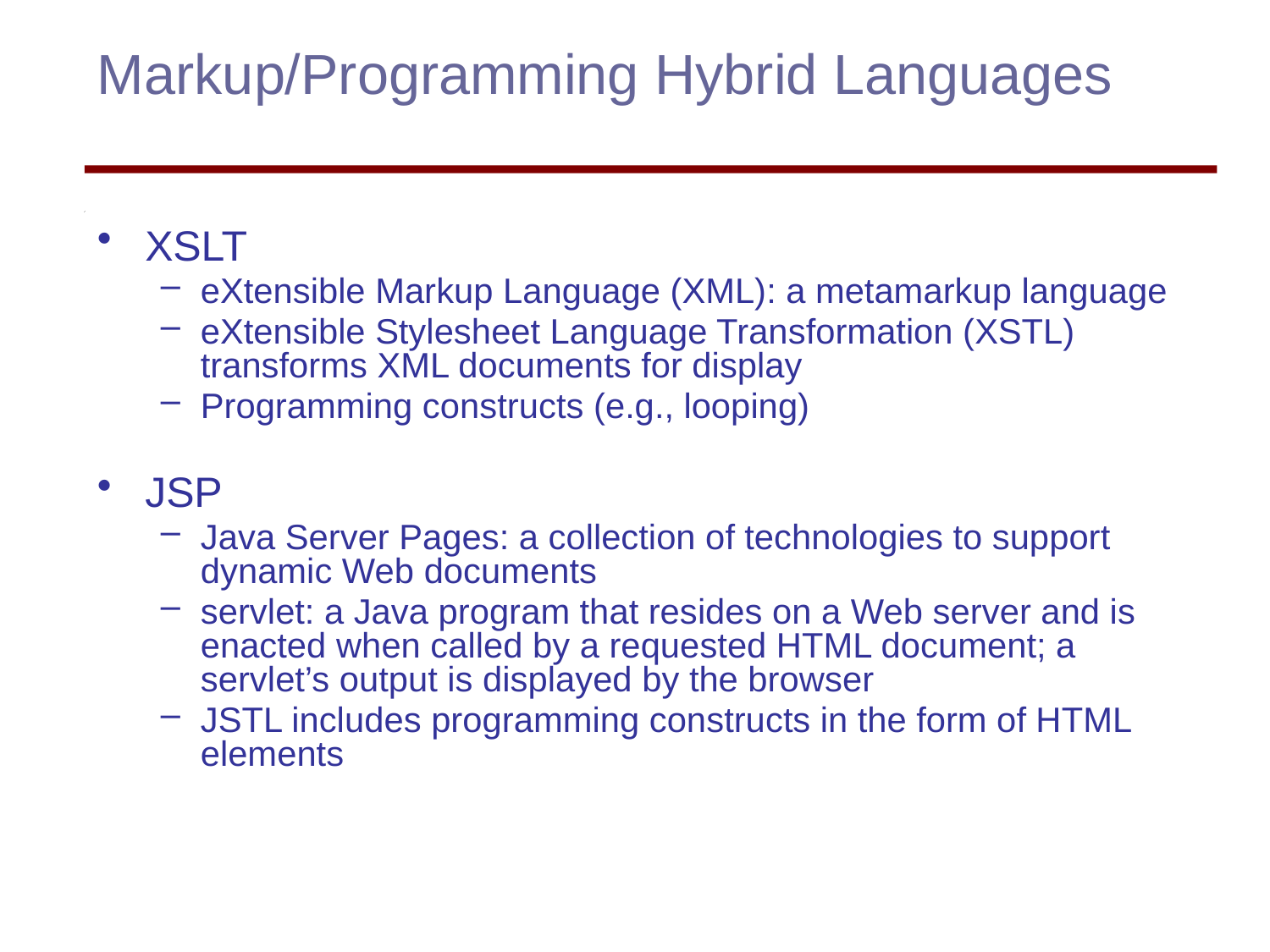

# Markup/Programming Hybrid Languages
XSLT
eXtensible Markup Language (XML): a metamarkup language
eXtensible Stylesheet Language Transformation (XSTL) transforms XML documents for display
Programming constructs (e.g., looping)

JSP
Java Server Pages: a collection of technologies to support dynamic Web documents
servlet: a Java program that resides on a Web server and is enacted when called by a requested HTML document; a servlet’s output is displayed by the browser
JSTL includes programming constructs in the form of HTML elements